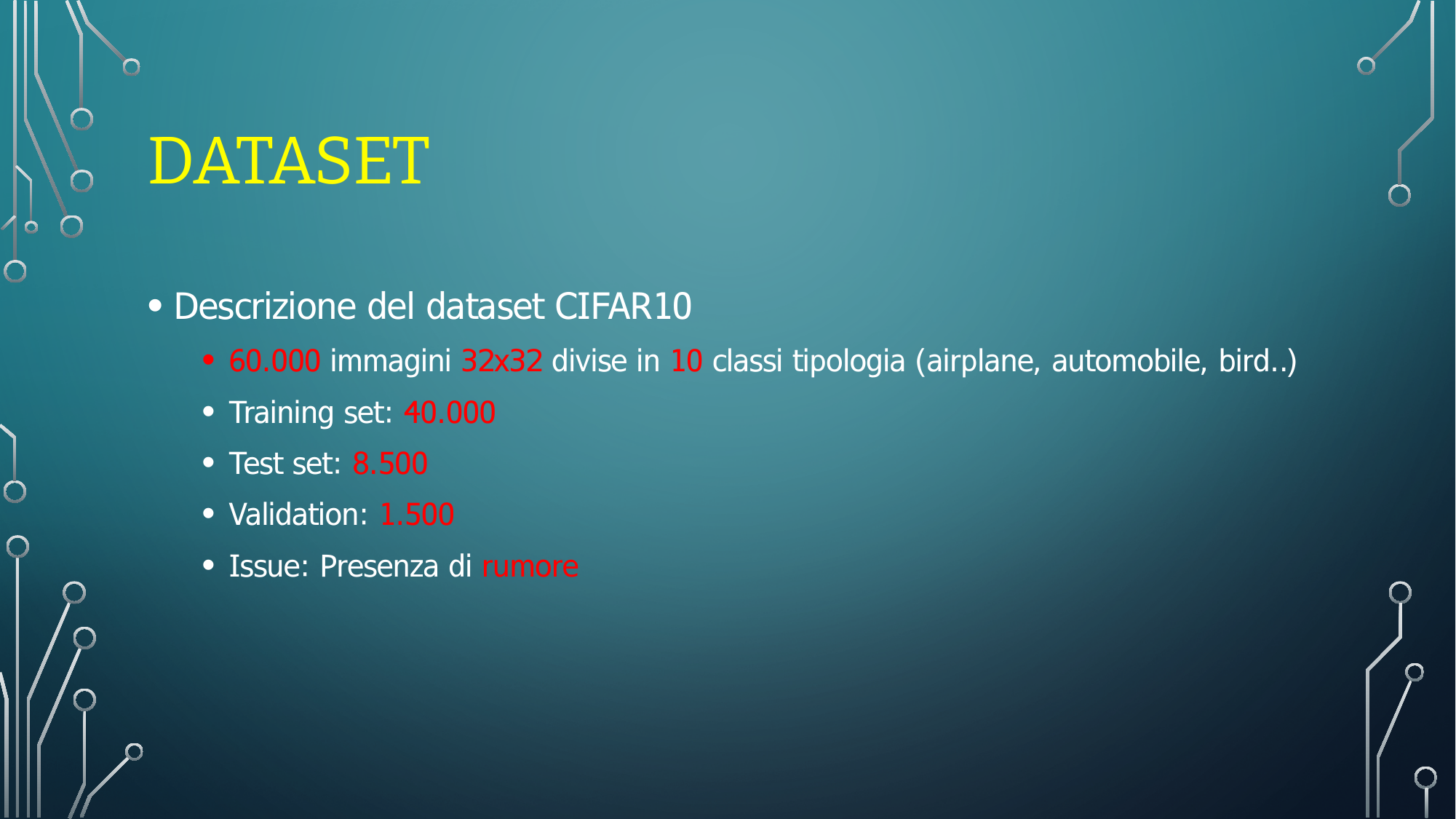

# Dataset
Descrizione del dataset CIFAR10
60.000 immagini 32x32 divise in 10 classi tipologia (airplane, automobile, bird..)
Training set: 40.000
Test set: 8.500
Validation: 1.500
Issue: Presenza di rumore